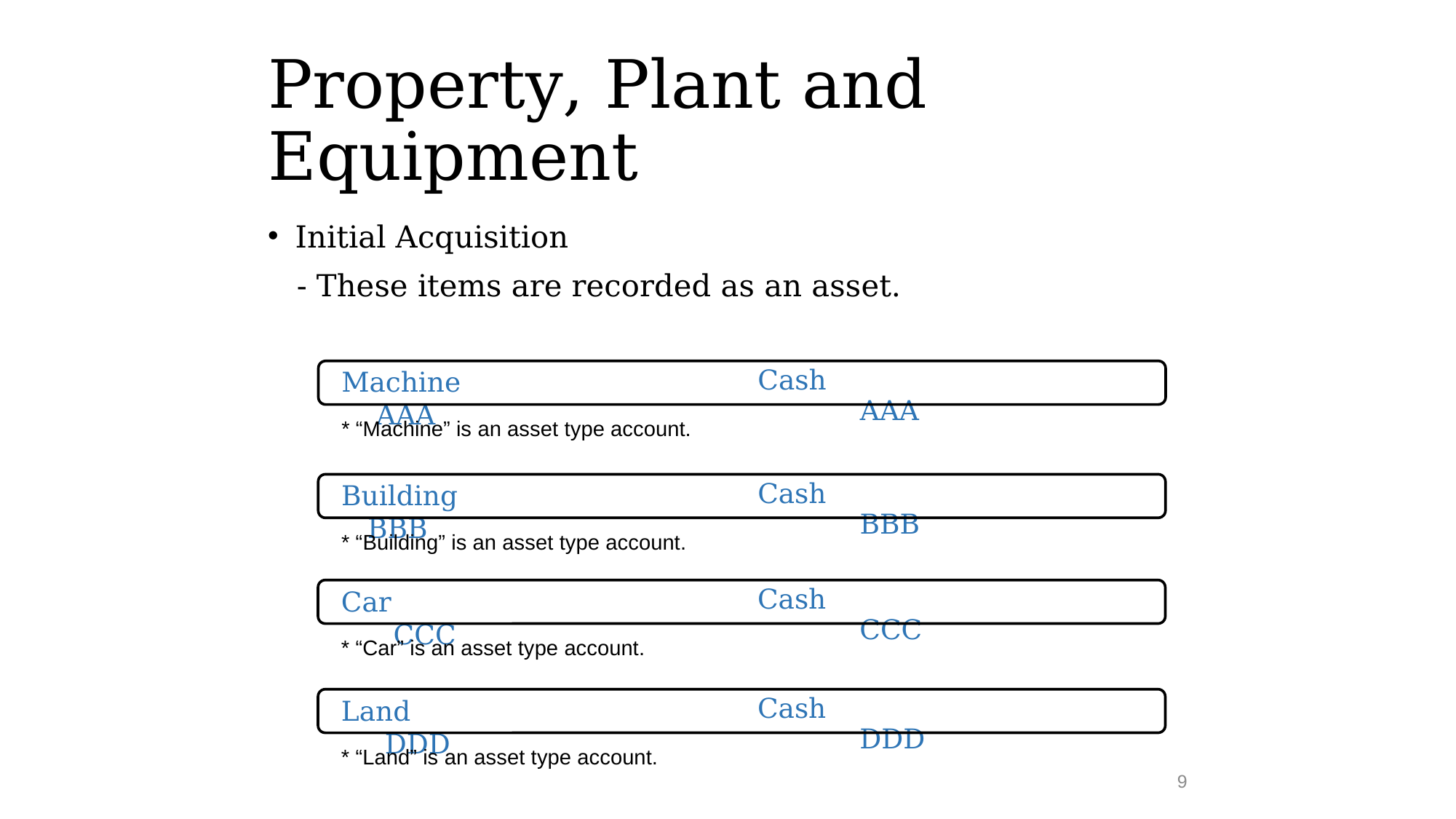

# Property, Plant and Equipment
Initial Acquisition
   - These items are recorded as an asset.
Machine                               AAA
Cash                                            AAA

* “Machine” is an asset type account.
Building                               BBB
Cash                                            BBB

* “Building” is an asset type account.
Car                                         CCC
Cash                                            CCC

* “Car” is an asset type account.
Land                                      DDD
Cash                                            DDD

* “Land” is an asset type account.
9